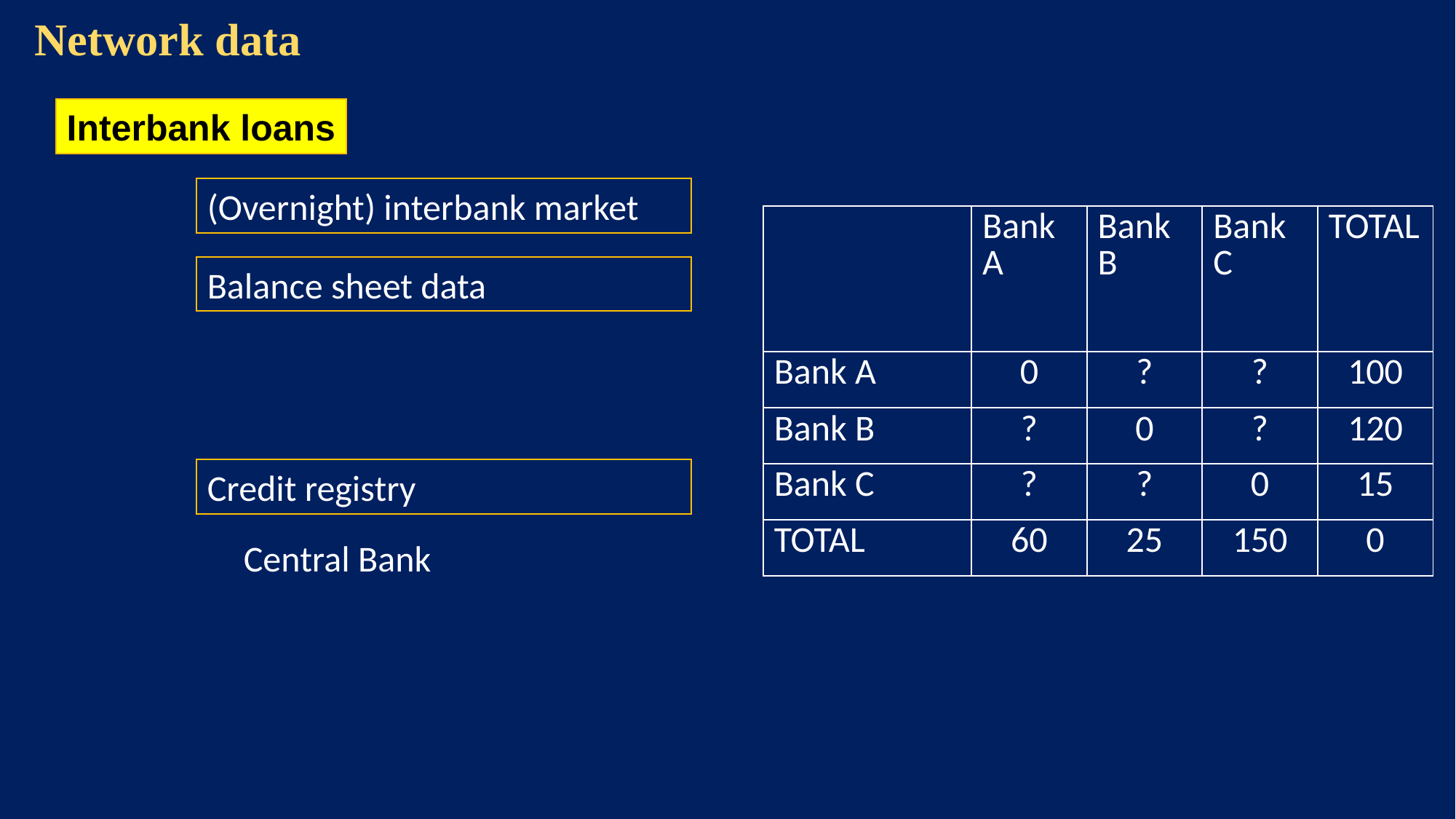

Network data
Interbank loans
(Overnight) interbank market
|  | Bank A | Bank B | Bank C | TOTAL |
| --- | --- | --- | --- | --- |
| Bank A | 0 | ? | ? | 100 |
| Bank B | ? | 0 | ? | 120 |
| Bank C | ? | ? | 0 | 15 |
| TOTAL | 60 | 25 | 150 | 0 |
Balance sheet data
Credit registry
Central Bank